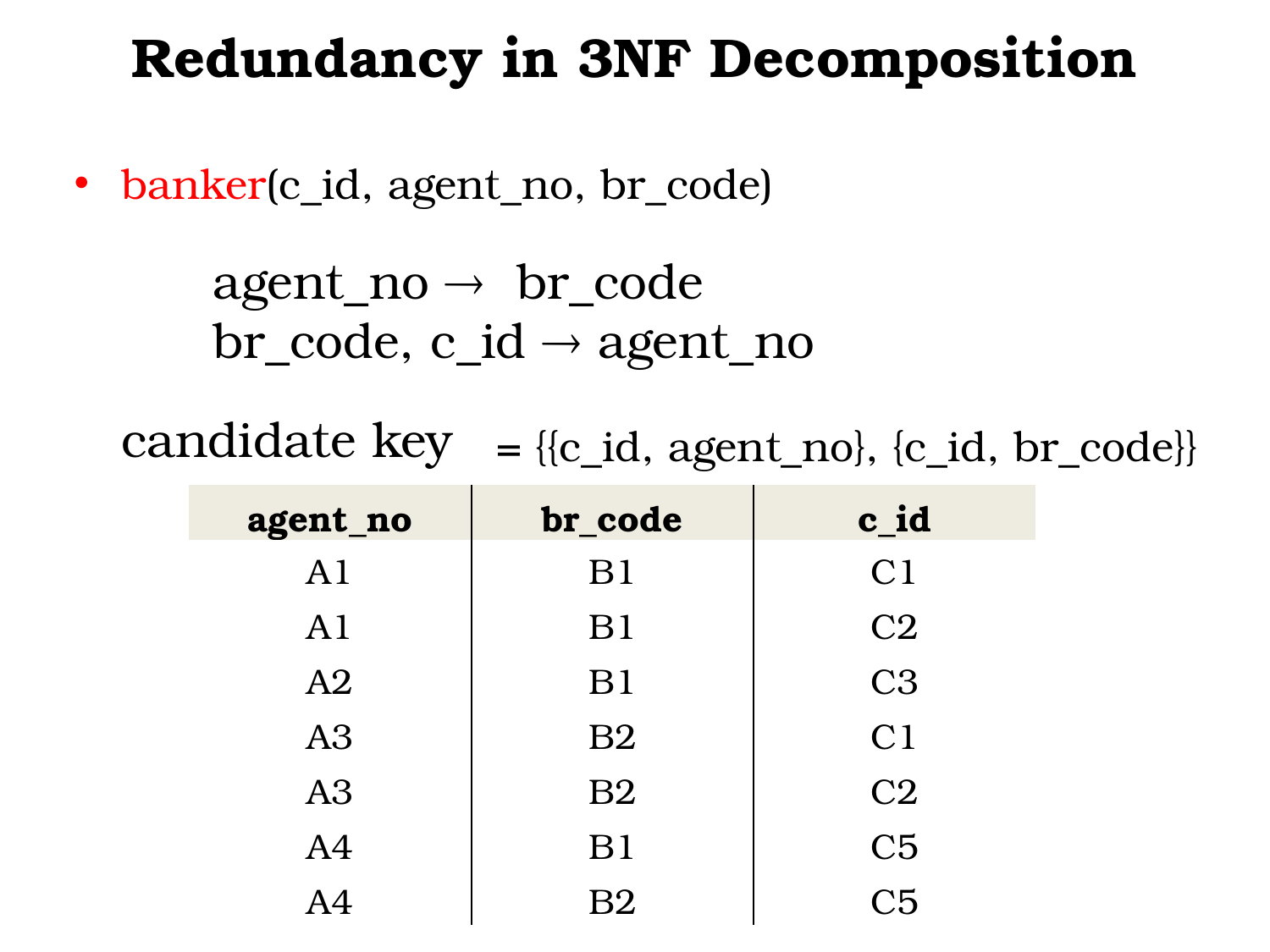

# Redundancy in 3NF Decomposition
banker(c_id, agent_no, br_code)

agent_no →  br_code
br_code, c_id → agent_no
candidate key
= {{c_id, agent_no}, {c_id, br_code}}

| agent\_no | br\_code | c\_id |
| --- | --- | --- |
| A1 | B1 | C1 |
| A1 | B1 | C2 |
| A2 | B1 | C3 |
| A3 | B2 | C1 |
| A3 | B2 | C2 |
| A4 | B1 | C5 |
| A4 | B2 | C5 |